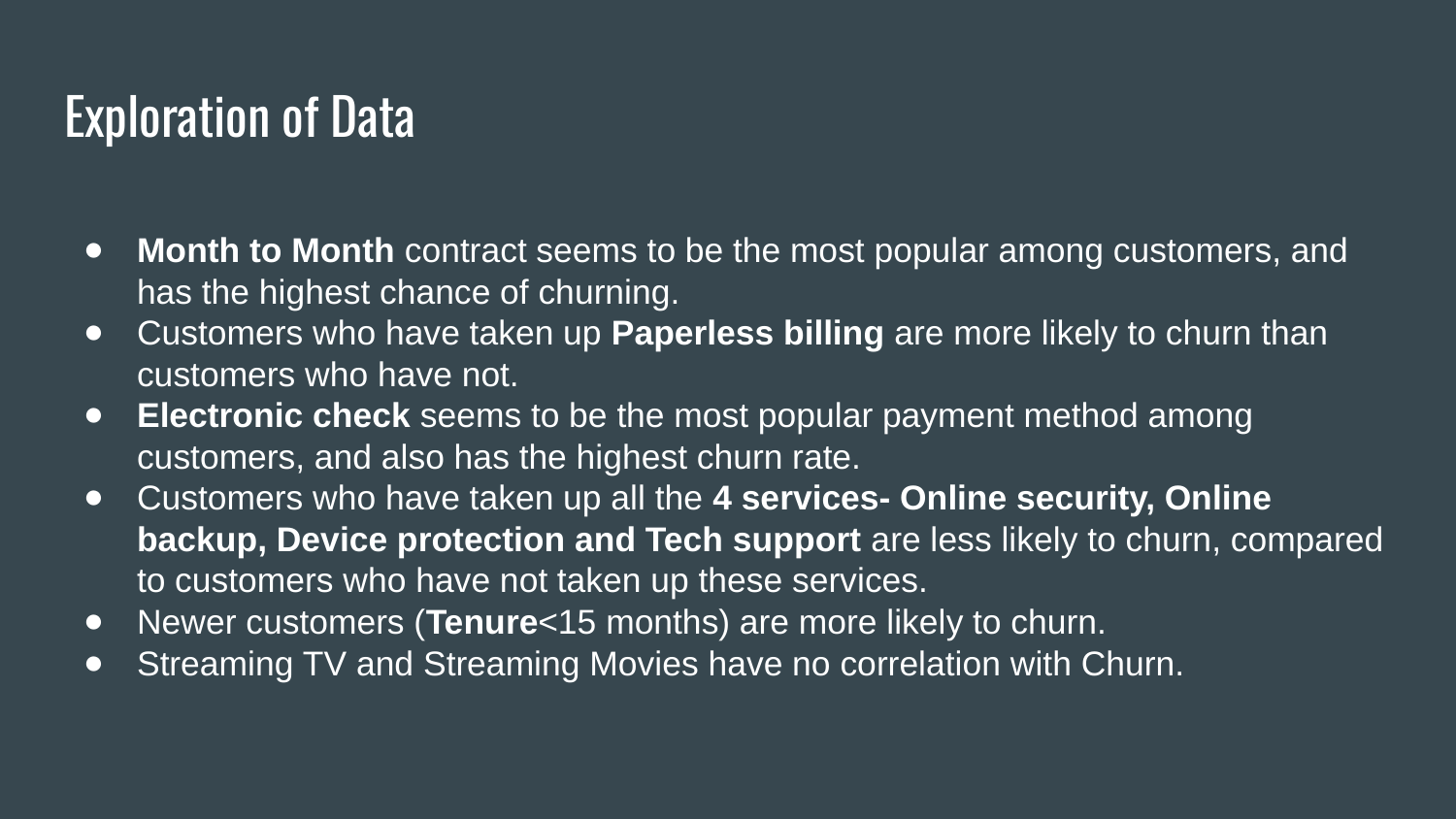

# Exploration of Data

Month to Month contract seems to be the most popular among customers, and has the highest chance of churning.
Customers who have taken up Paperless billing are more likely to churn than customers who have not.
Electronic check seems to be the most popular payment method among customers, and also has the highest churn rate.
Customers who have taken up all the 4 services- Online security, Online backup, Device protection and Tech support are less likely to churn, compared to customers who have not taken up these services.
Newer customers (Tenure<15 months) are more likely to churn.
Streaming TV and Streaming Movies have no correlation with Churn.